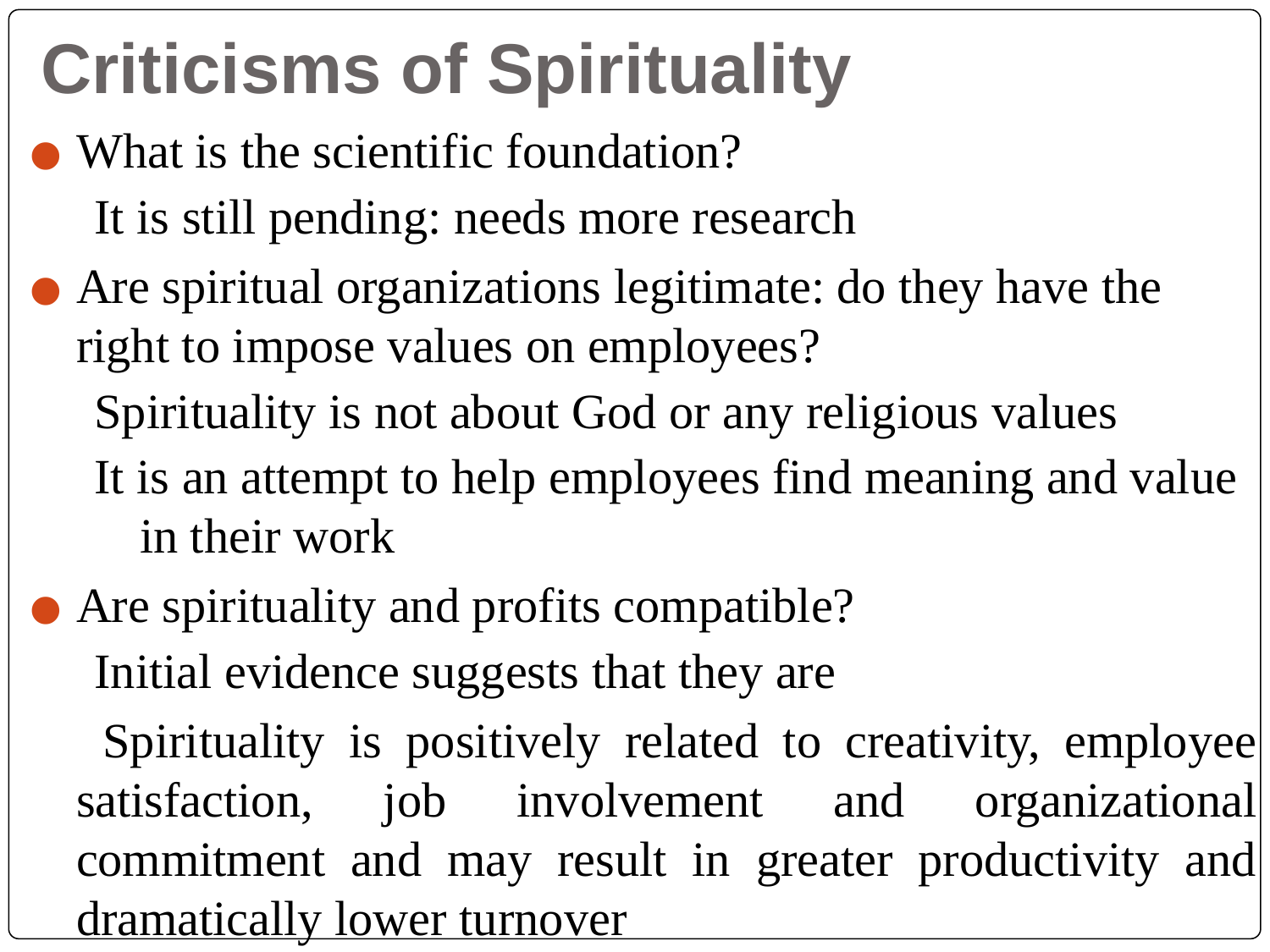

# Criticisms of Spirituality
What is the scientific foundation?
It is still pending: needs more research
Are spiritual organizations legitimate: do they have the right to impose values on employees?
Spirituality is not about God or any religious values
It is an attempt to help employees find meaning and value in their work
Are spirituality and profits compatible?
Initial evidence suggests that they are
   Spirituality is positively related to creativity, employee satisfaction, job involvement and organizational commitment and may result in greater productivity and dramatically lower turnover